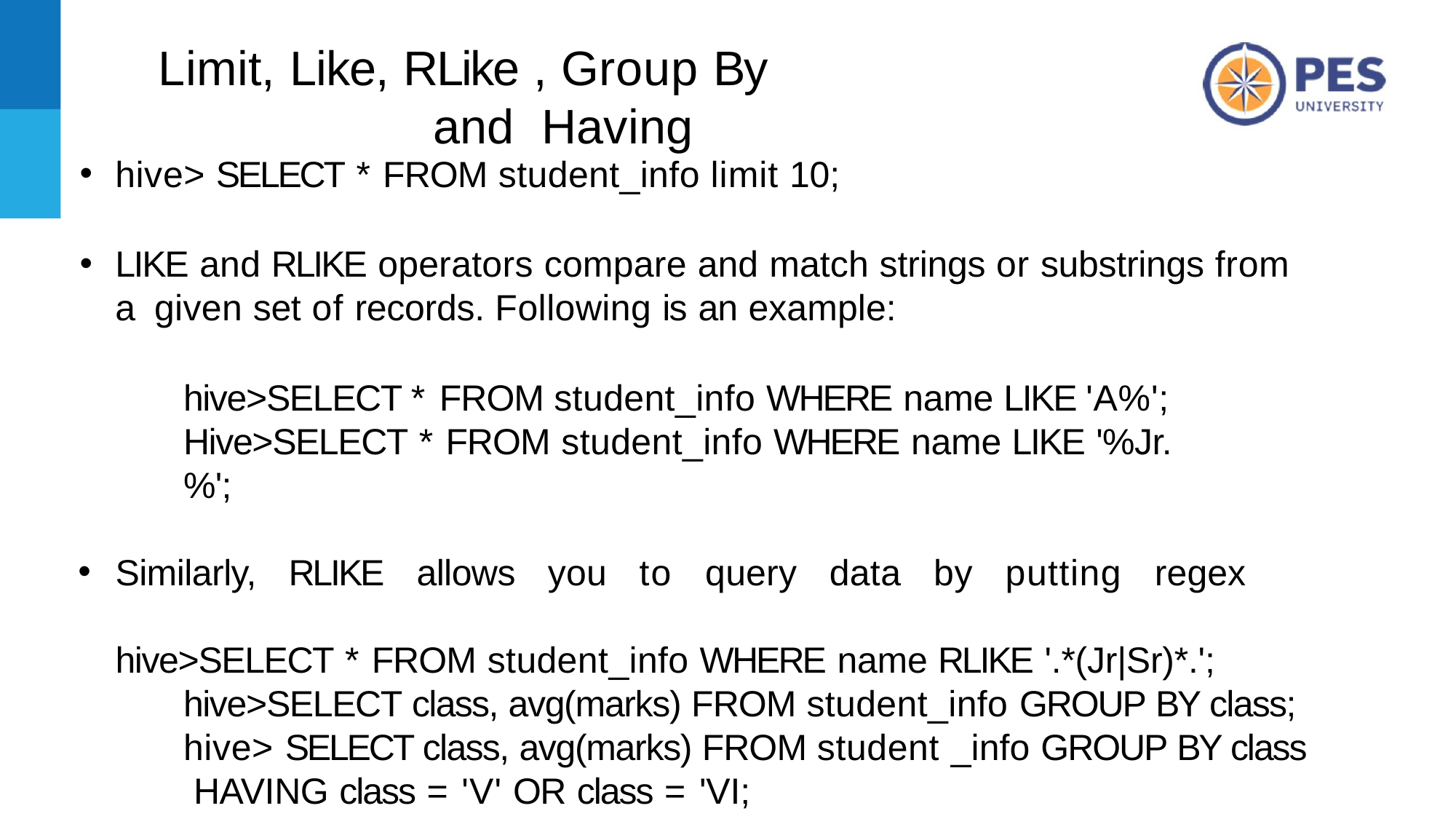

# Limit, Like, RLike , Group By and  Having
hive> SELECT * FROM student_info limit 10;

LIKE and RLIKE operators compare and match strings or substrings from a  given set of records. Following is an example:

hive>SELECT * FROM student_info WHERE name LIKE 'A%';  Hive>SELECT * FROM student_info WHERE name LIKE '%Jr.%';
Similarly, RLIKE allows you to query data by putting regex  hive>SELECT * FROM student_info WHERE name RLIKE '.*(Jr|Sr)*.';
hive>SELECT class, avg(marks) FROM student_info GROUP BY class;  hive> SELECT class, avg(marks) FROM student _info GROUP BY class  HAVING class = 'V' OR class = 'VI;